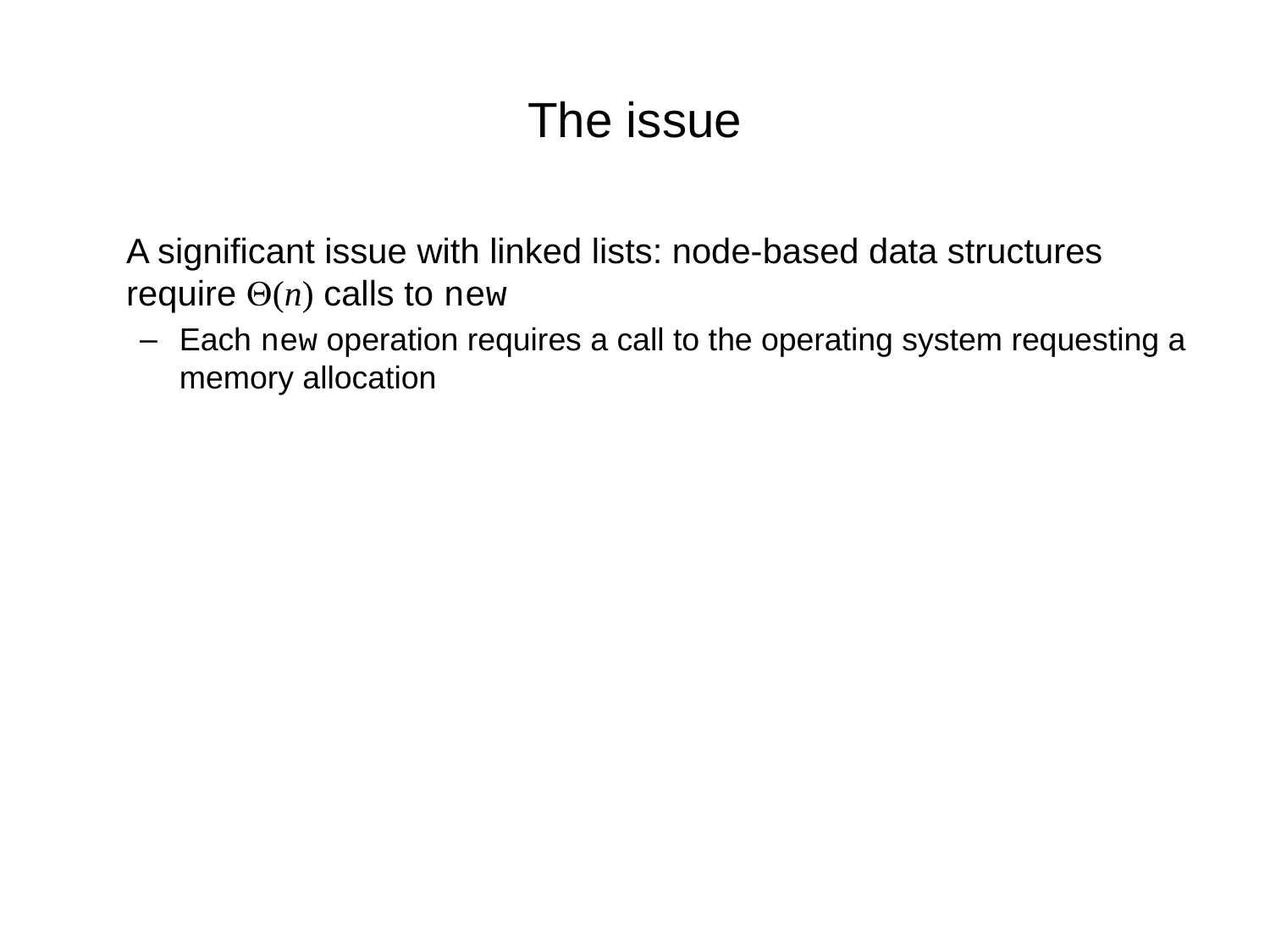

# The issue
	A significant issue with linked lists: node-based data structures require Θ(n) calls to new
Each new operation requires a call to the operating system requesting a memory allocation